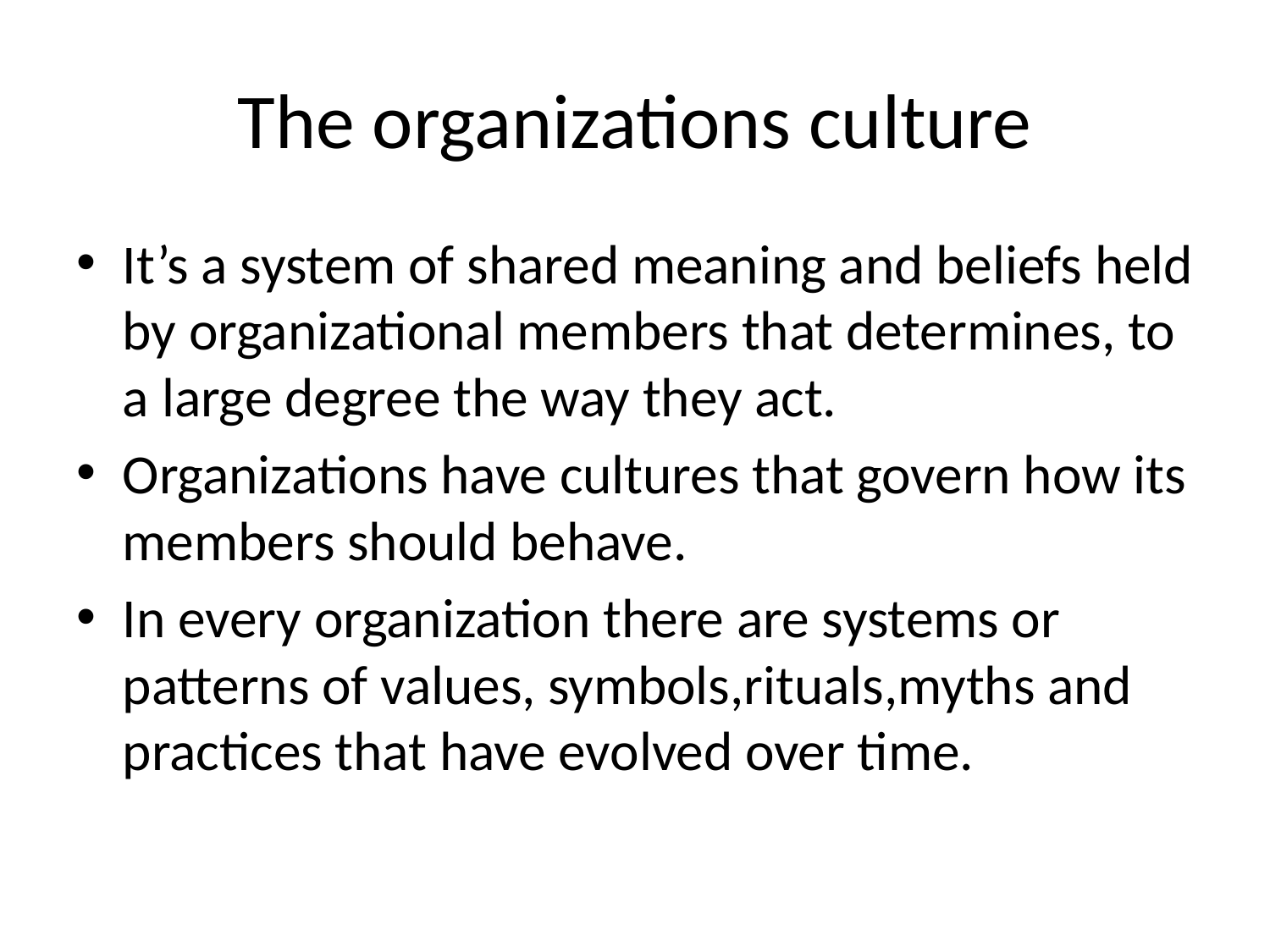

# The organizations culture
It’s a system of shared meaning and beliefs held by organizational members that determines, to a large degree the way they act.
Organizations have cultures that govern how its members should behave.
In every organization there are systems or patterns of values, symbols,rituals,myths and practices that have evolved over time.